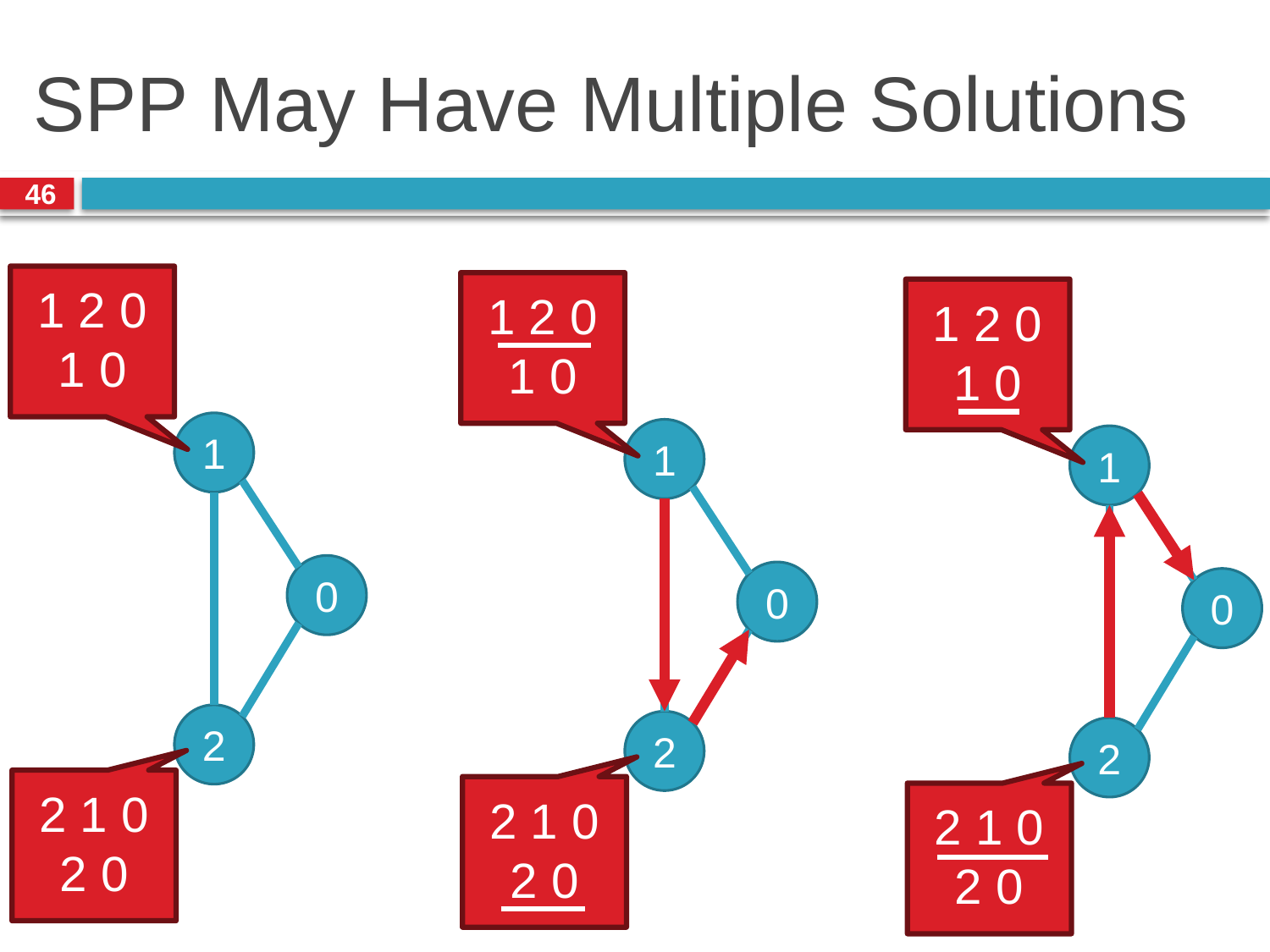

# SPP May Have Multiple Solutions
46

1 2 0
1 0

1 2 0
1 0

1 2 0
1 0
1
1
1
0
0
0
2
2
2

2 1 0
2 0

2 1 0
2 0

2 1 0
2 0